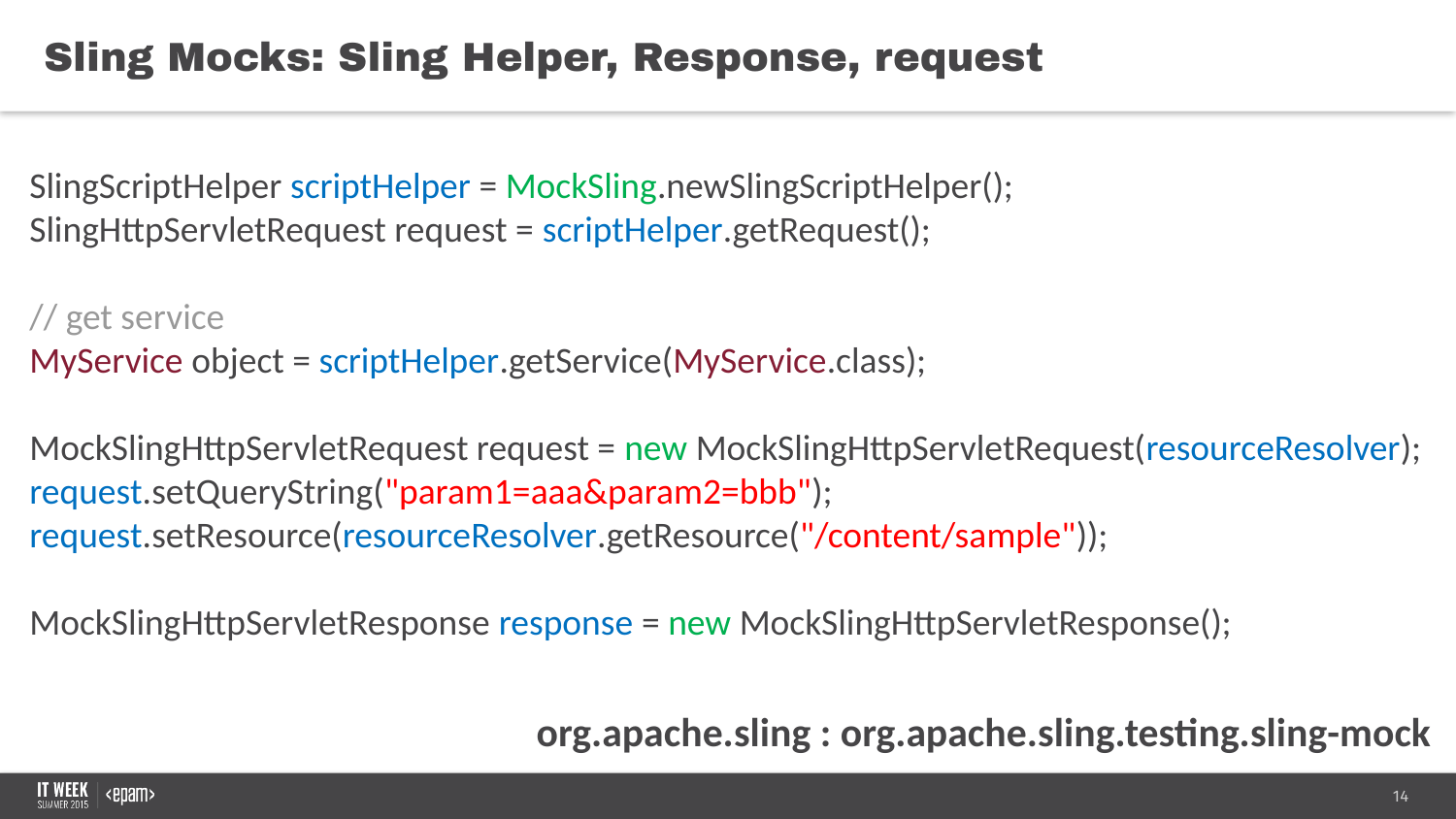

Sling Mocks: Sling Helper, Response, request

SlingScriptHelper scriptHelper = MockSling.newSlingScriptHelper();
SlingHttpServletRequest request = scriptHelper.getRequest();

// get service
MyService object = scriptHelper.getService(MyService.class);

MockSlingHttpServletRequest request = new MockSlingHttpServletRequest(resourceResolver);
request.setQueryString("param1=aaa&param2=bbb");
request.setResource(resourceResolver.getResource("/content/sample"));

MockSlingHttpServletResponse response = new MockSlingHttpServletResponse();
org.apache.sling : org.apache.sling.testing.sling-mock